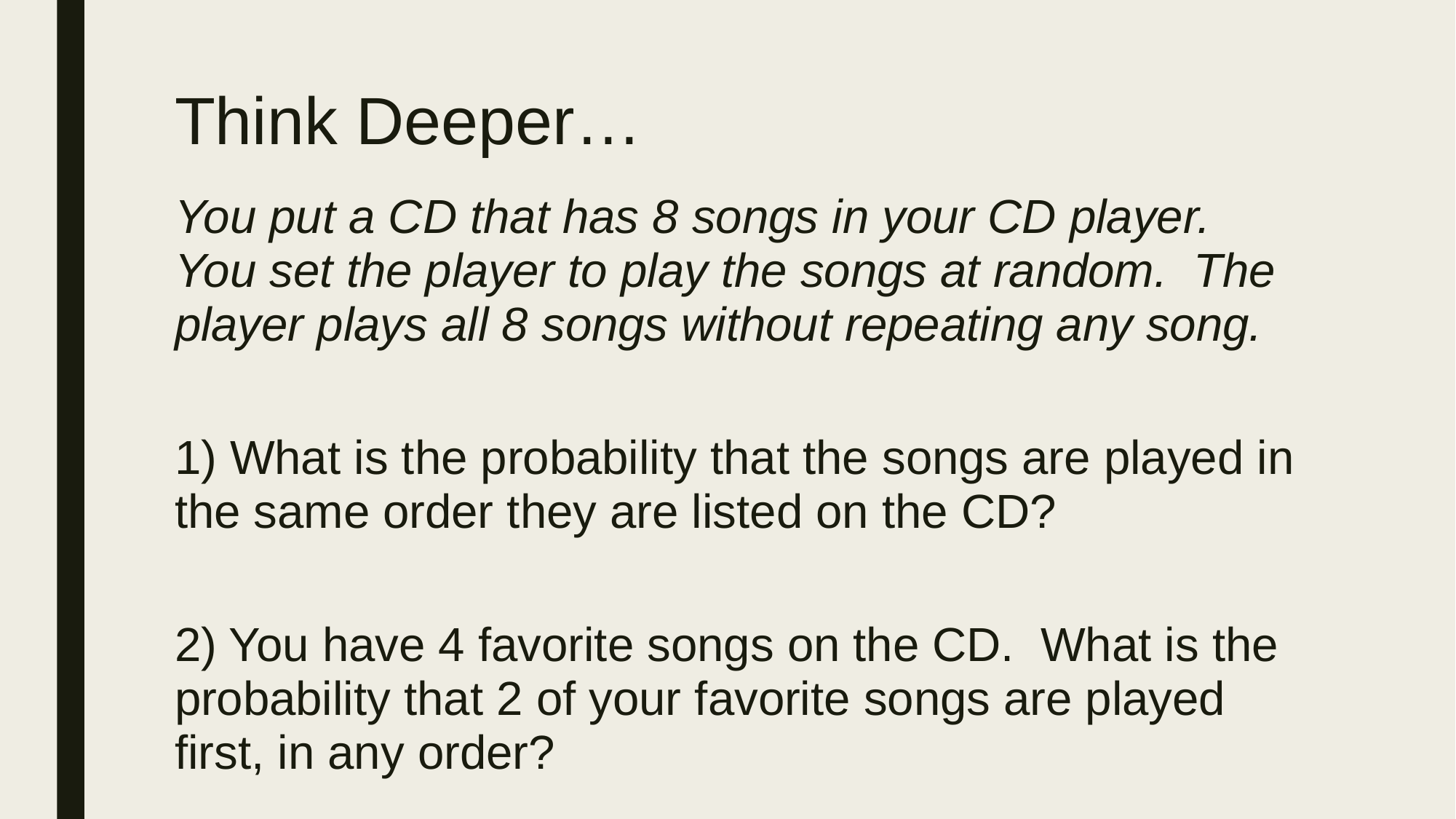

# Think Deeper…
You put a CD that has 8 songs in your CD player.  You set the player to play the songs at random.  The player plays all 8 songs without repeating any song.

1) What is the probability that the songs are played in the same order they are listed on the CD?

2) You have 4 favorite songs on the CD.  What is the probability that 2 of your favorite songs are played first, in any order?